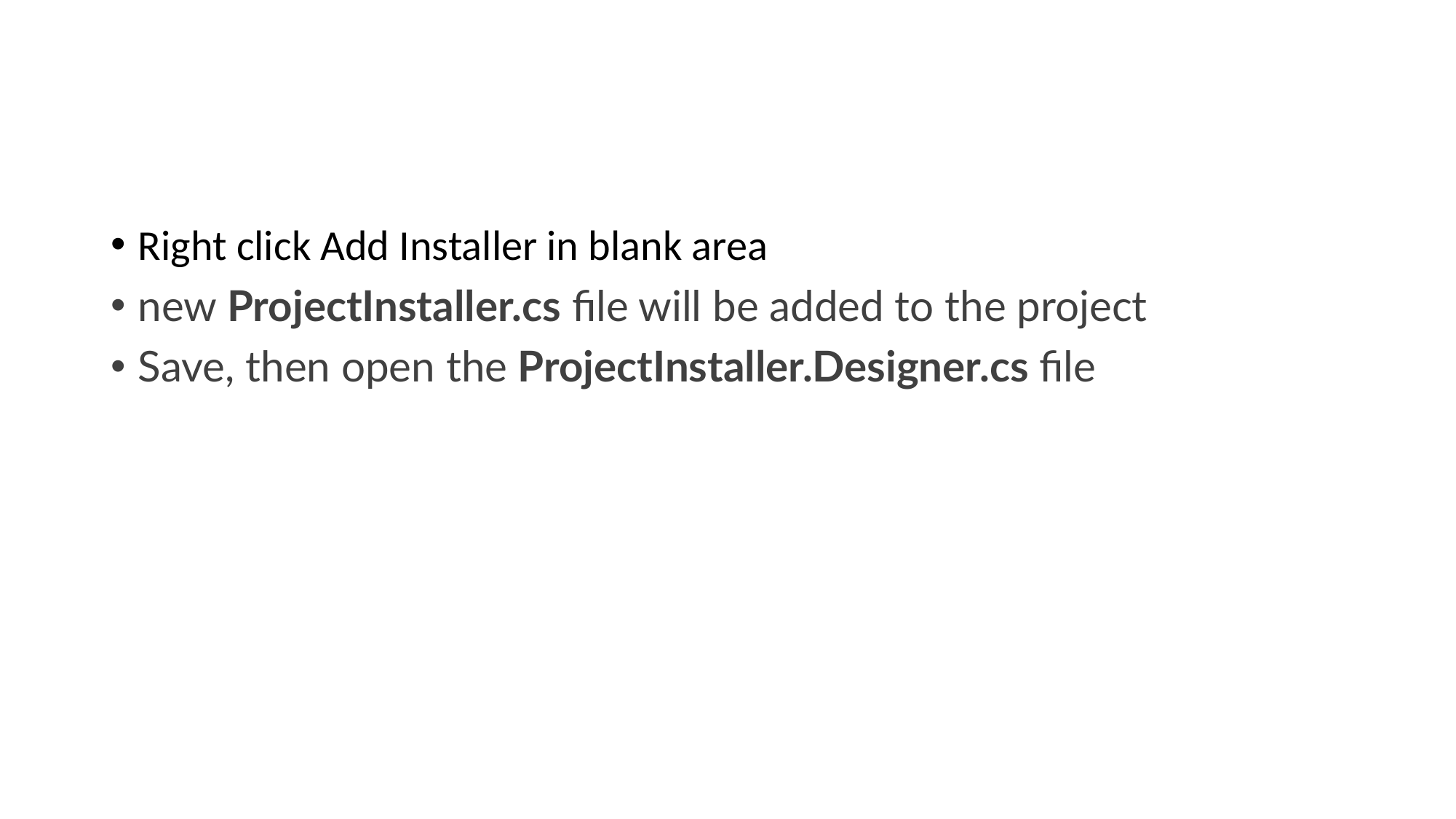

#
Right click Add Installer in blank area
new ProjectInstaller.cs file will be added to the project
Save, then open the ProjectInstaller.Designer.cs file